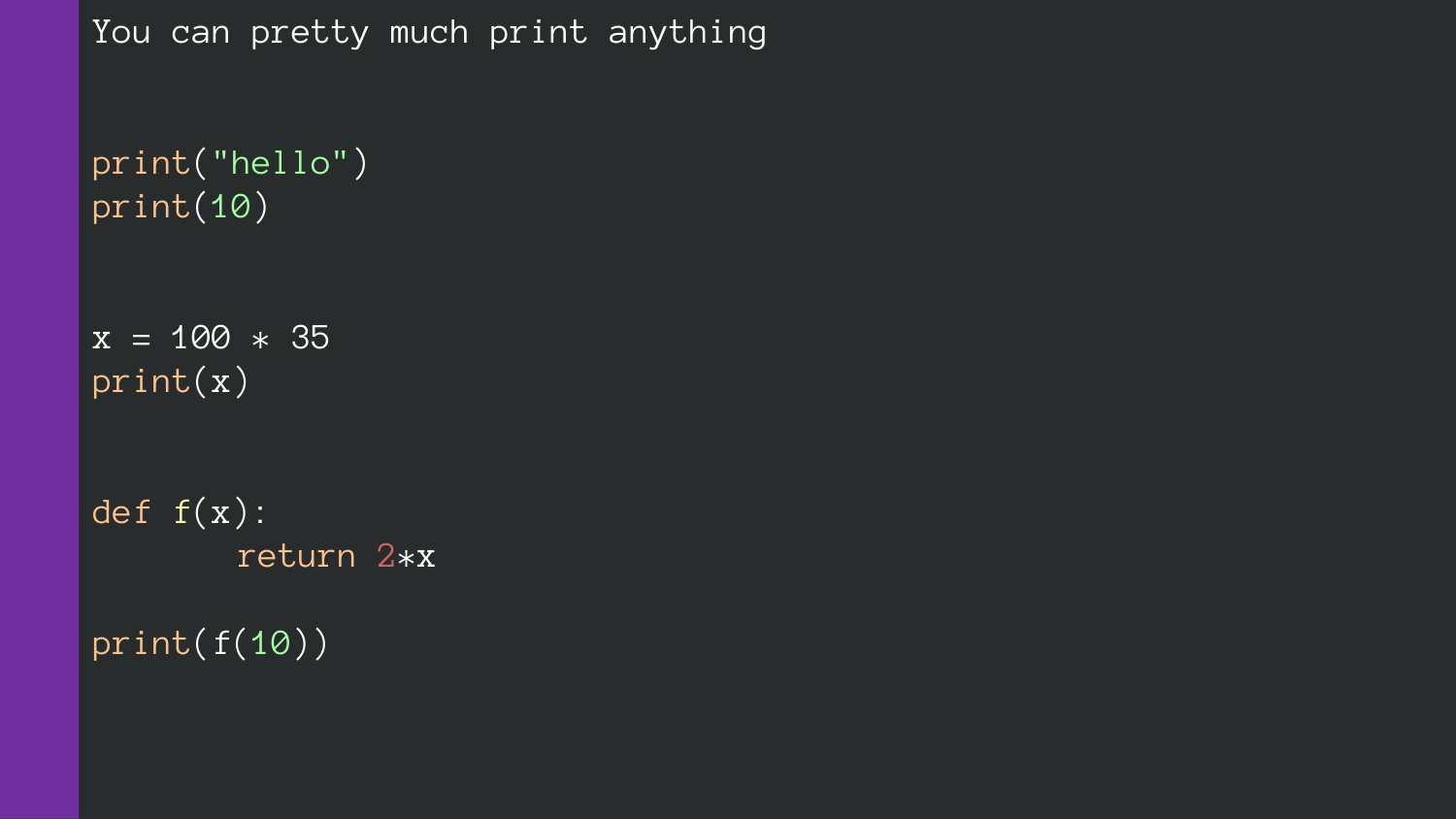

You can pretty much print anything

print("hello")
print(10)

x = 100 * 35
print(x)

def f(x):
	return 2*x

print(f(10))